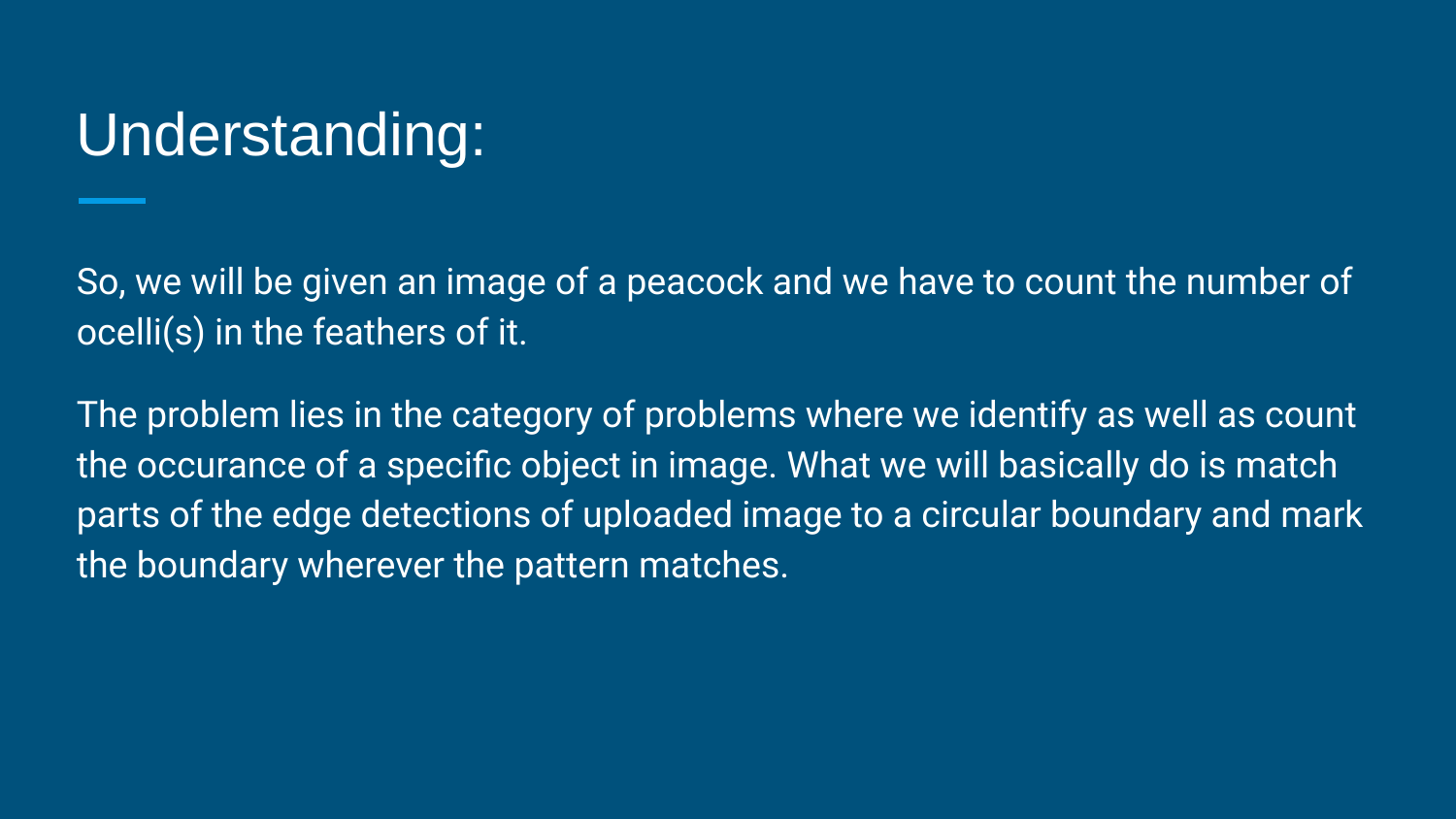

# Understanding:
So, we will be given an image of a peacock and we have to count the number of ocelli(s) in the feathers of it.
The problem lies in the category of problems where we identify as well as count the occurance of a specific object in image. What we will basically do is match parts of the edge detections of uploaded image to a circular boundary and mark the boundary wherever the pattern matches.